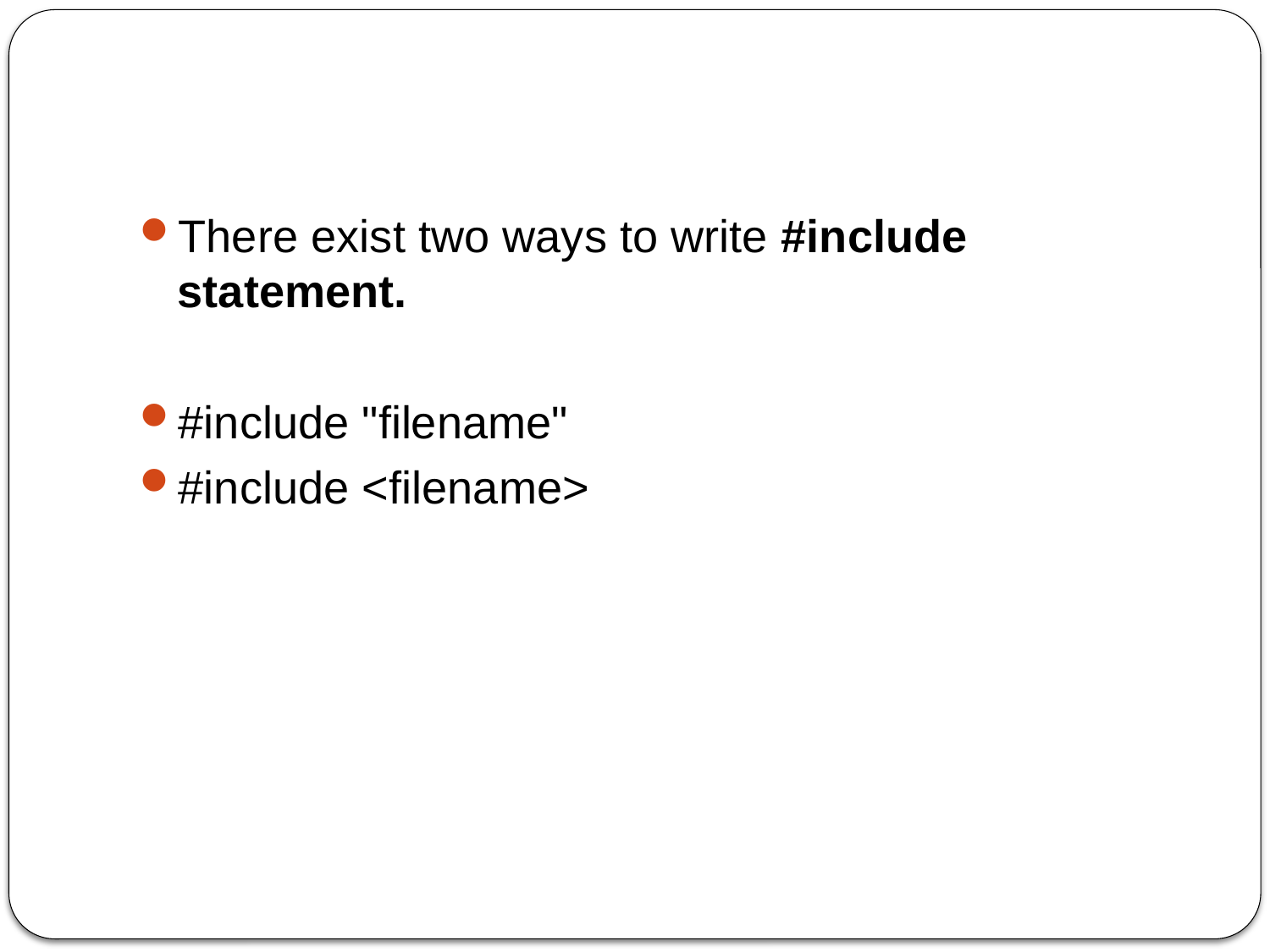

#
There exist two ways to write #include statement.

#include "filename"
#include <filename>